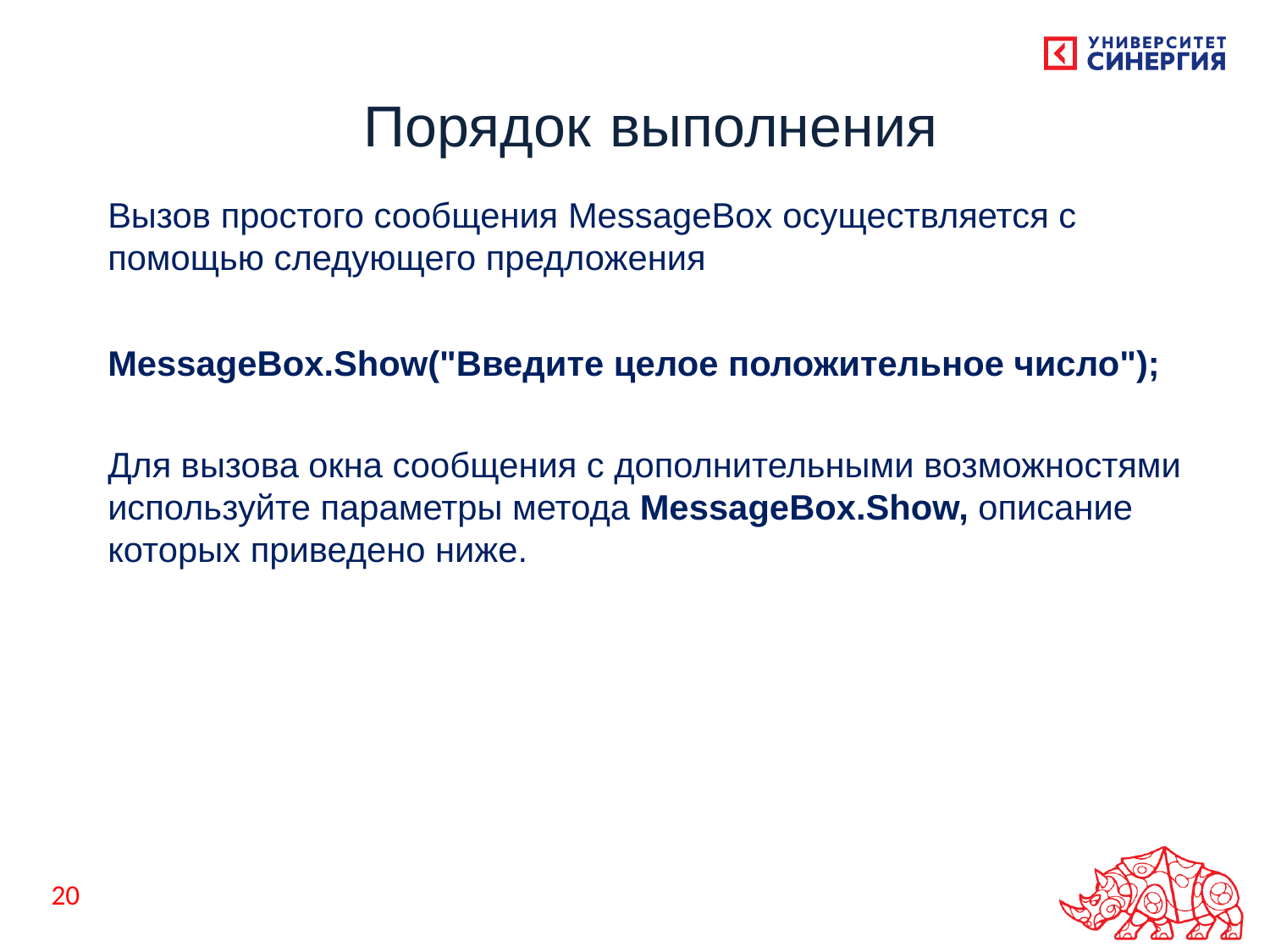

# Порядок выполнения
Вызов простого сообщения MessageBox осуществляется с помощью следующего предложения

MessageBox.Show("Введите целое положительное число");

Для вызова окна сообщения с дополнительными возможностями используйте параметры метода MessageBox.Show, описание которых приведено ниже.

20